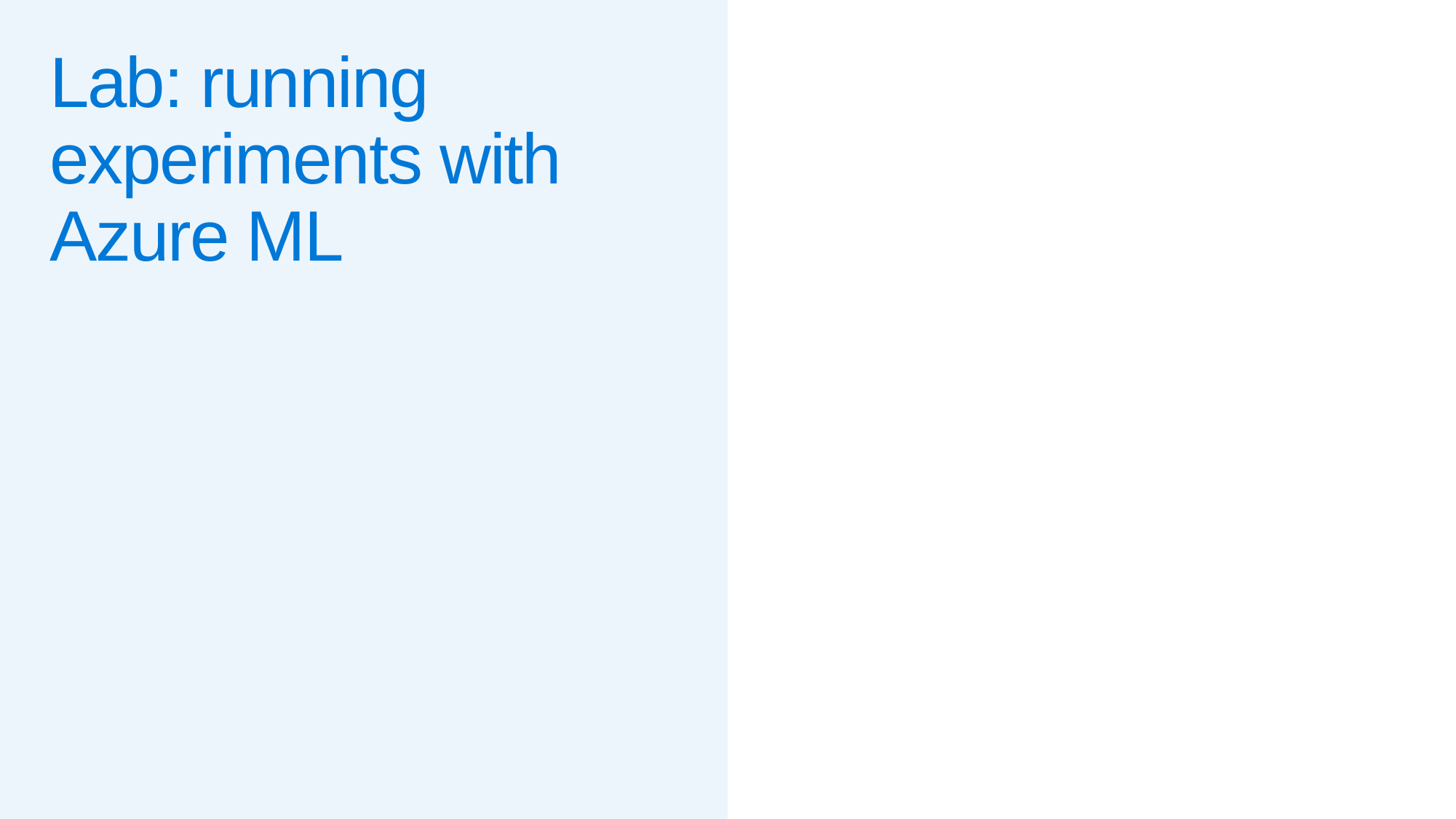

# Lab: running experiments with Azure ML